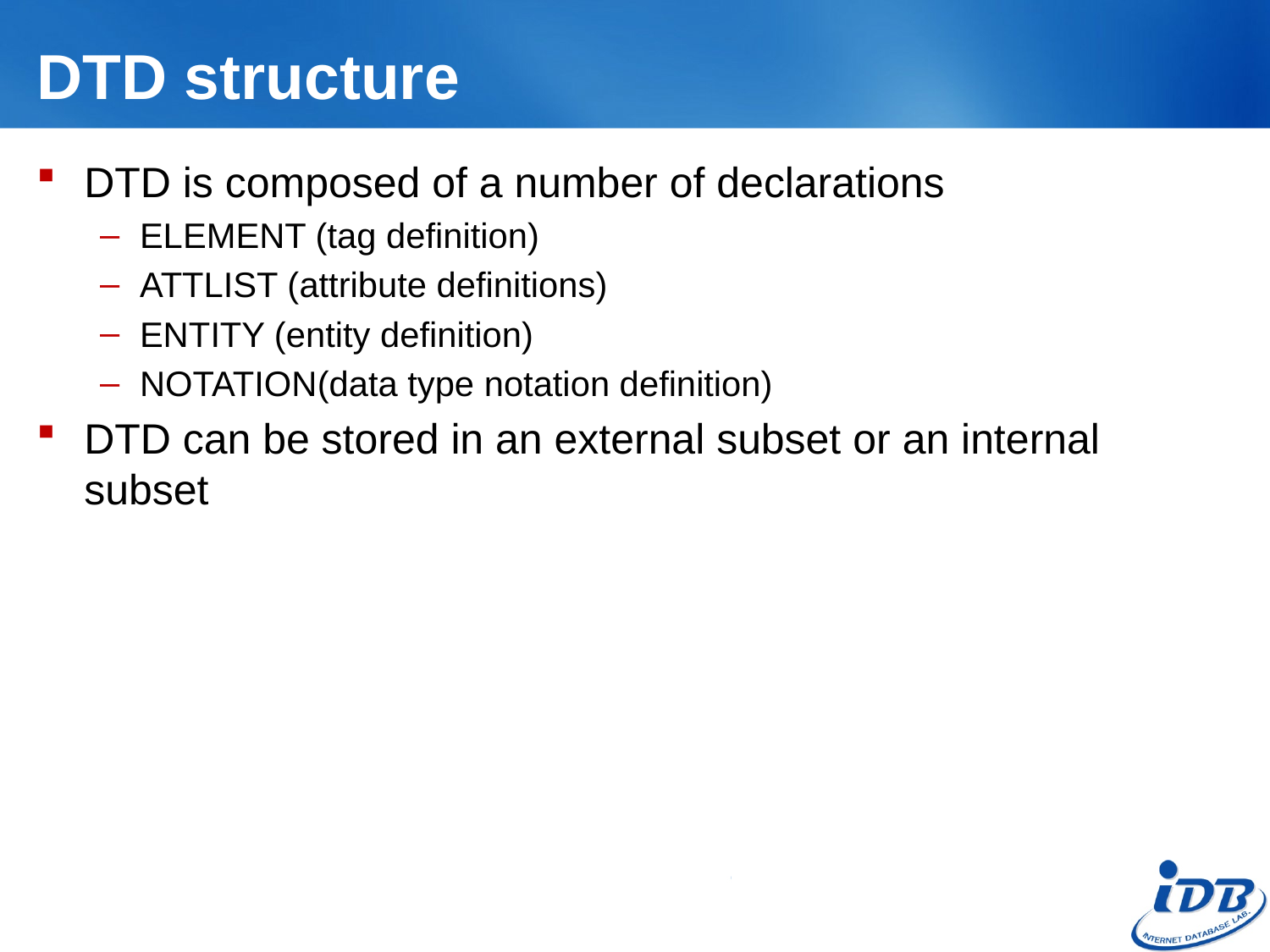

# DTD structure
DTD is composed of a number of declarations
ELEMENT (tag definition)
ATTLIST (attribute definitions)
ENTITY (entity definition)
NOTATION(data type notation definition)
DTD can be stored in an external subset or an internal subset